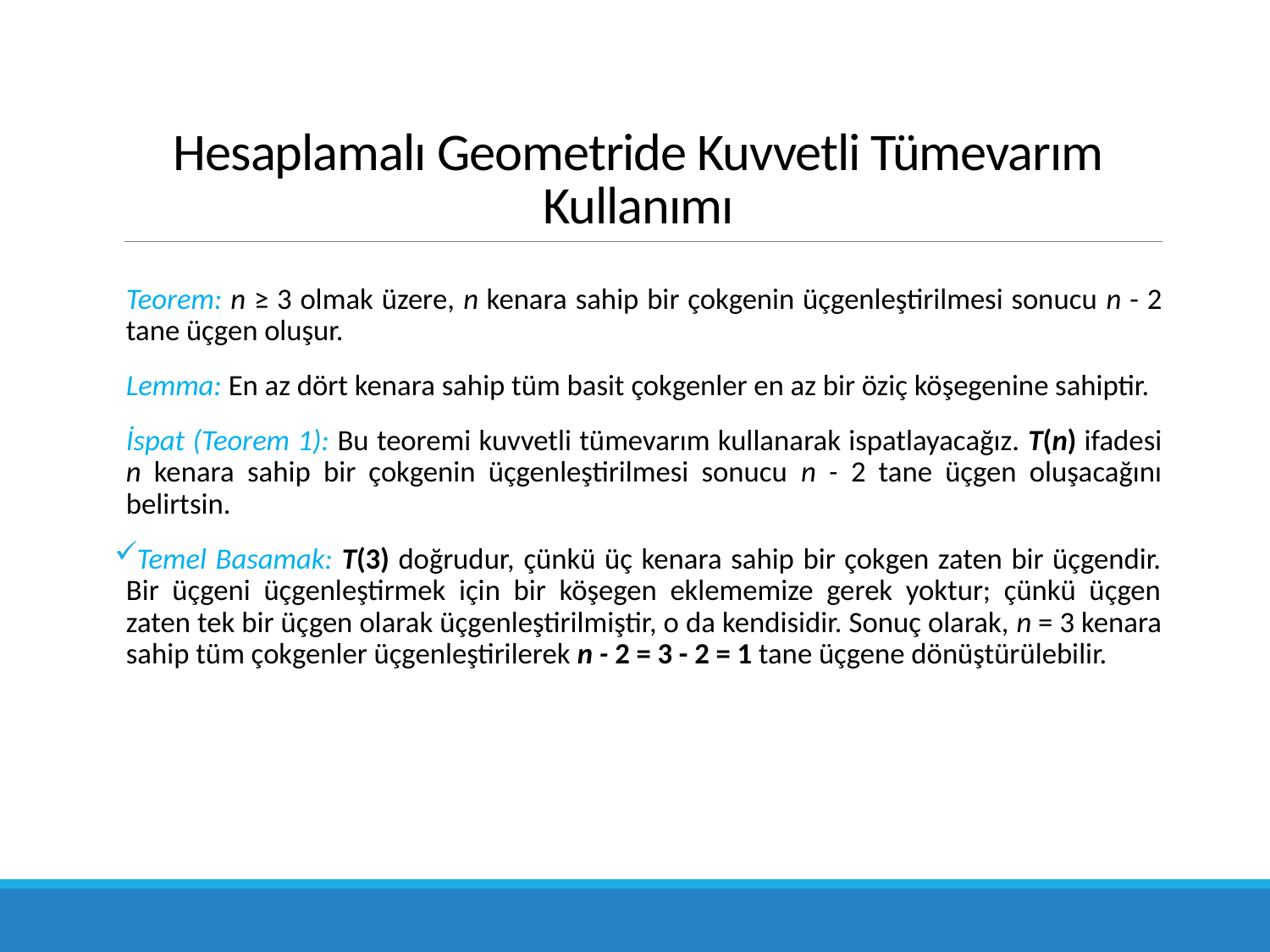

# Hesaplamalı Geometride Kuvvetli Tümevarım Kullanımı
Teorem: n ≥ 3 olmak üzere, n kenara sahip bir çokgenin üçgenleştirilmesi sonucu n - 2 tane üçgen oluşur.
Lemma: En az dört kenara sahip tüm basit çokgenler en az bir öziç köşegenine sahiptir.
İspat (Teorem 1): Bu teoremi kuvvetli tümevarım kullanarak ispatlayacağız. T(n) ifadesi n kenara sahip bir çokgenin üçgenleştirilmesi sonucu n - 2 tane üçgen oluşacağını belirtsin.
Temel Basamak: T(3) doğrudur, çünkü üç kenara sahip bir çokgen zaten bir üçgendir. Bir üçgeni üçgenleştirmek için bir köşegen eklememize gerek yoktur; çünkü üçgen zaten tek bir üç­gen olarak üçgenleştirilmiştir, o da kendisidir. Sonuç olarak, n = 3 kenara sahip tüm çokgenler üçgenleştirilerek n - 2 = 3 - 2 = 1 tane üçgene dönüştürülebilir.